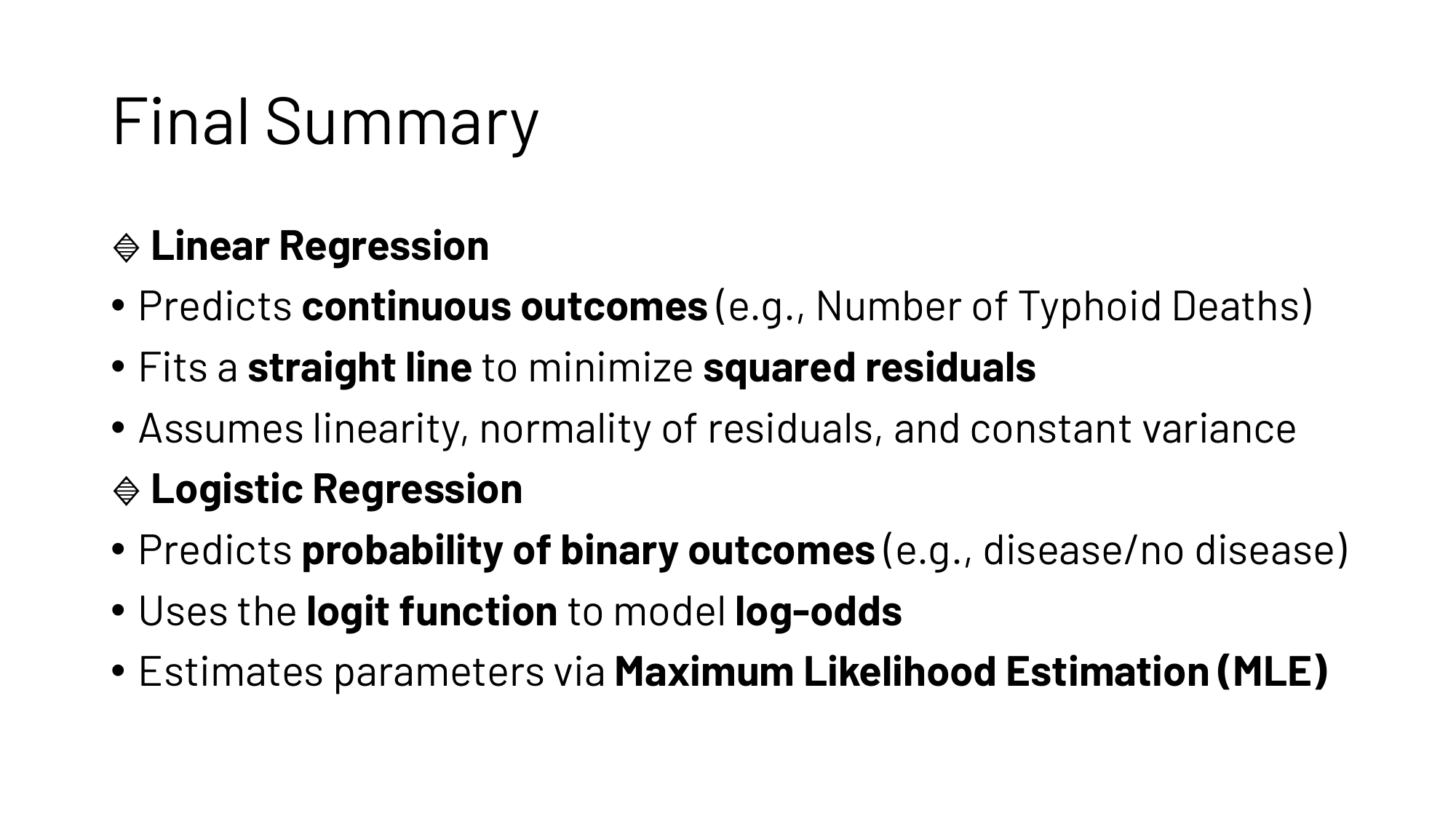

# Final Summary
🔹 Linear Regression
Predicts continuous outcomes (e.g., Number of Typhoid Deaths)
Fits a straight line to minimize squared residuals
Assumes linearity, normality of residuals, and constant variance
🔹 Logistic Regression
Predicts probability of binary outcomes (e.g., disease/no disease)
Uses the logit function to model log-odds
Estimates parameters via Maximum Likelihood Estimation (MLE)